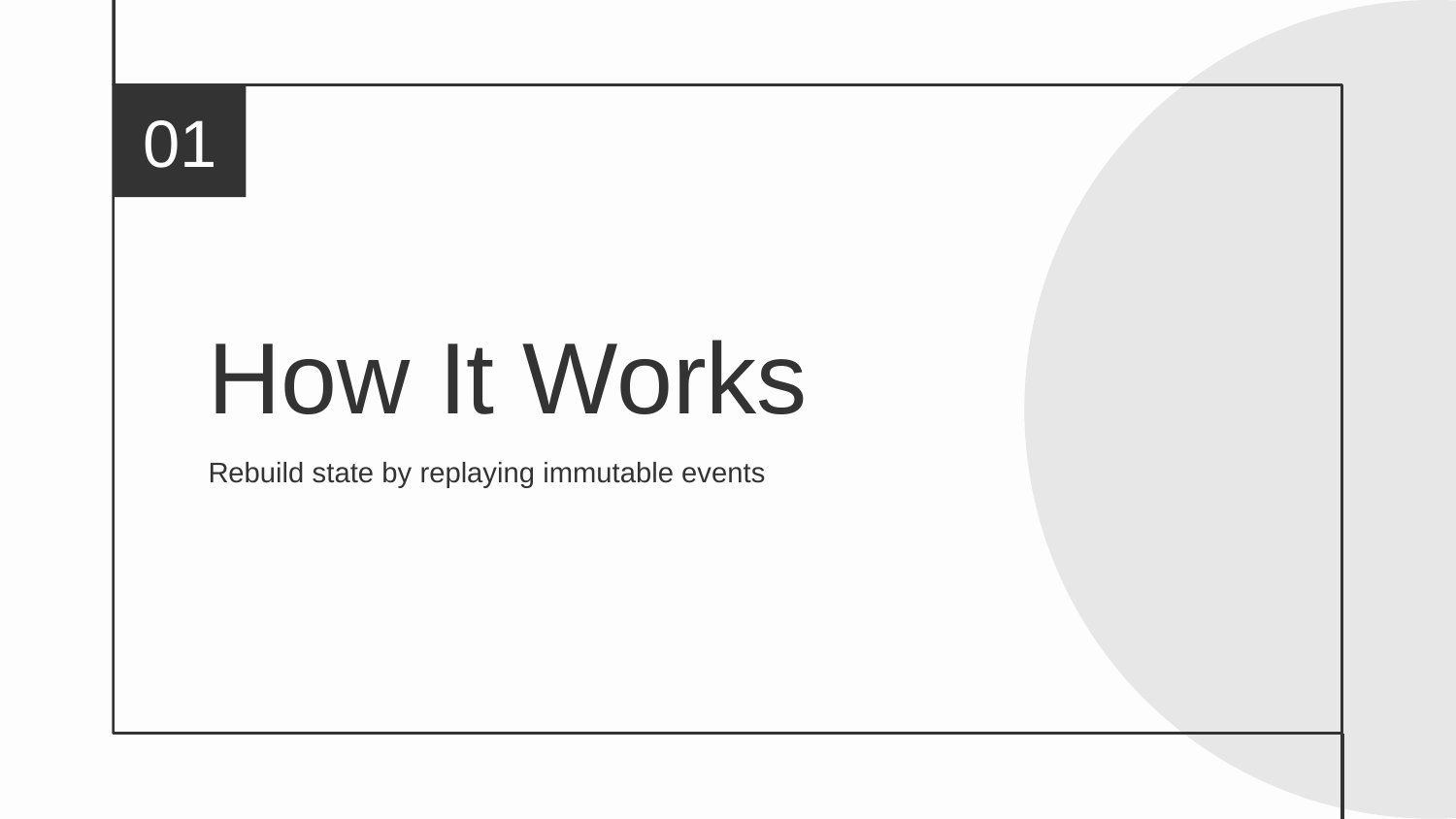

01
# How It Works
Rebuild state by replaying immutable events